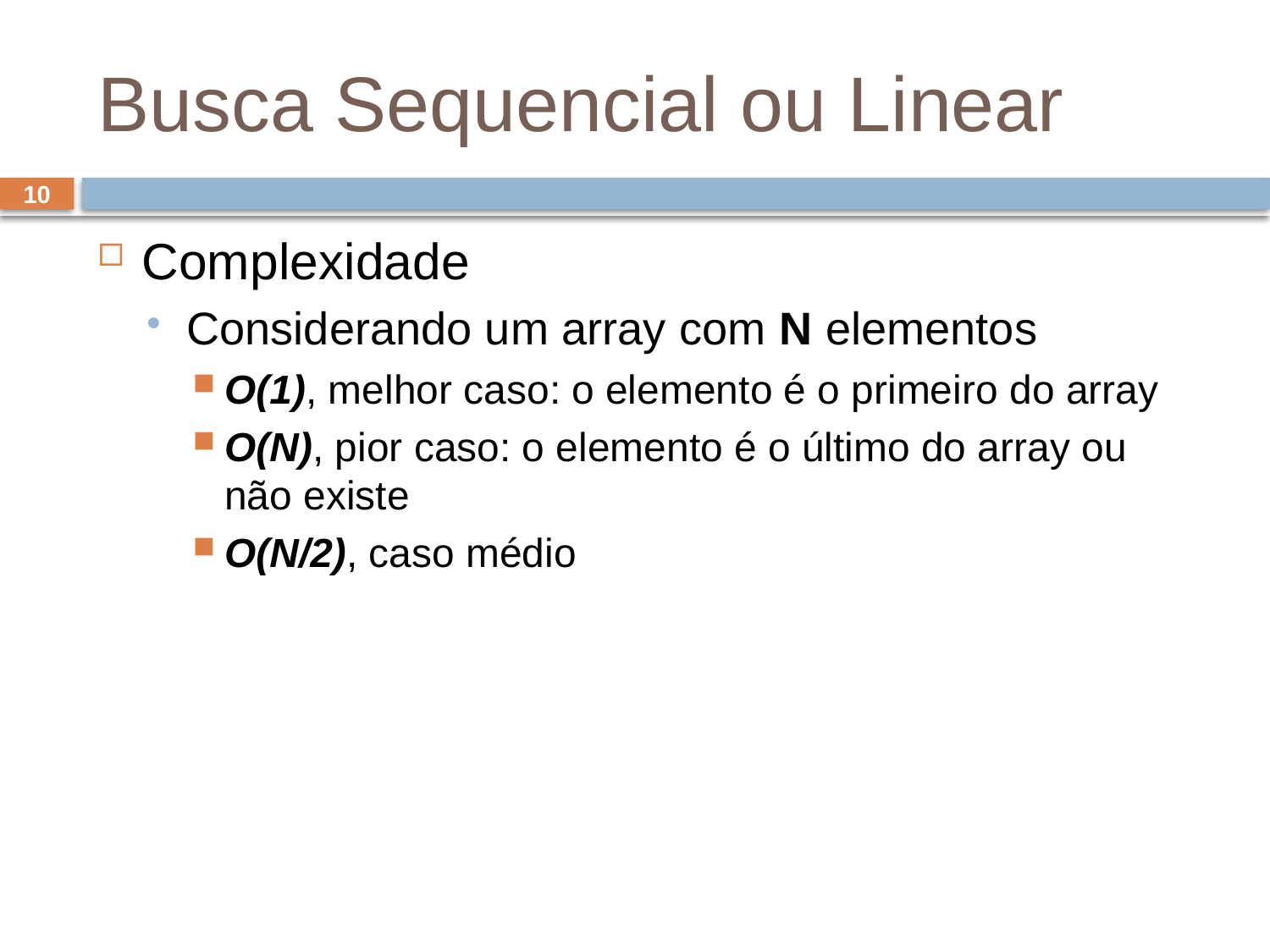

# Busca Sequencial ou Linear
10
Complexidade
Considerando um array com N elementos
O(1), melhor caso: o elemento é o primeiro do array
O(N), pior caso: o elemento é o último do array ou não existe
O(N/2), caso médio